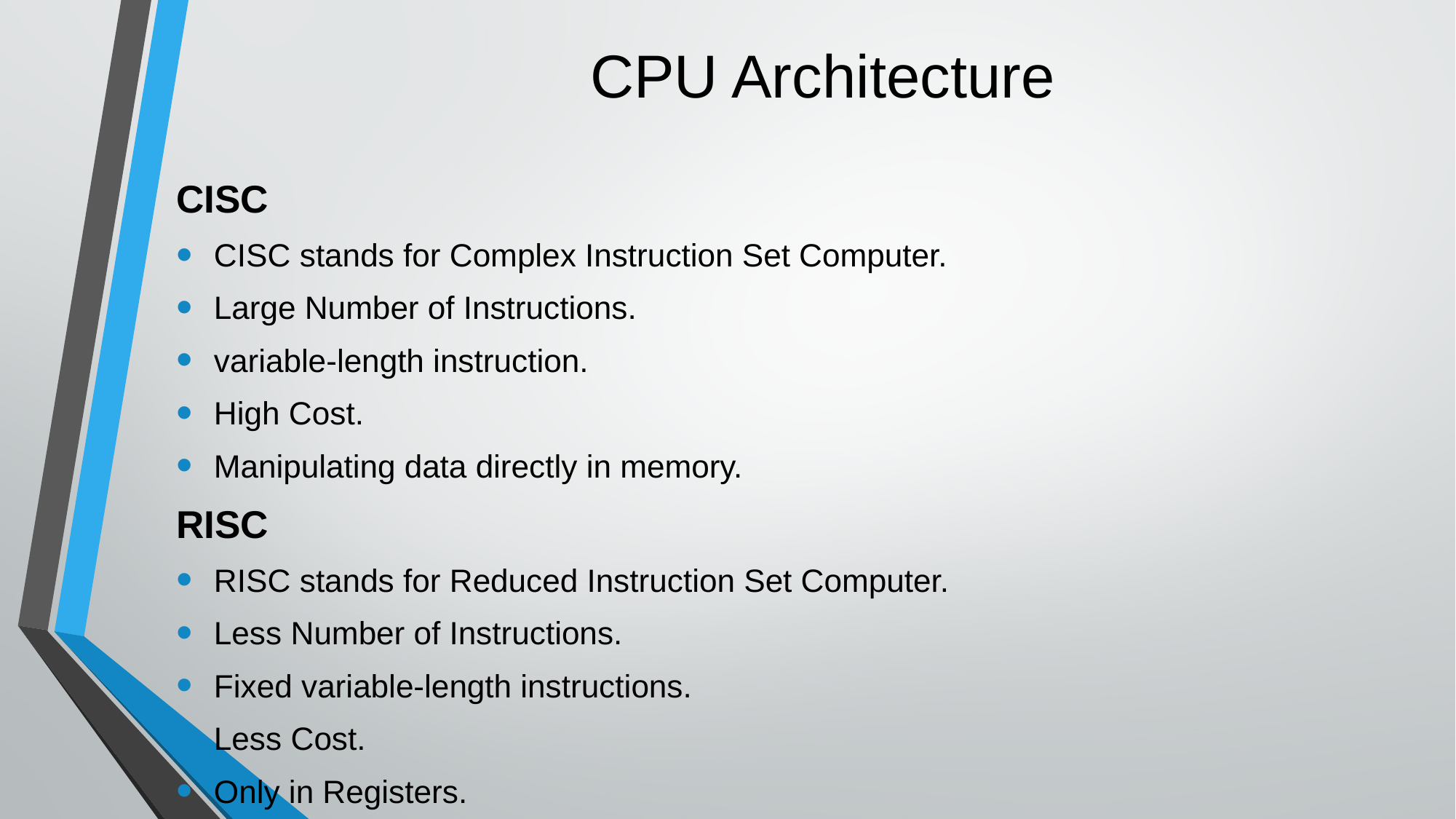

# CPU Architecture
CISC
CISC stands for Complex Instruction Set Computer.
Large Number of Instructions.
variable-length instruction.
High Cost.
Manipulating data directly in memory.
RISC
RISC stands for Reduced Instruction Set Computer.
Less Number of Instructions.
Fixed variable-length instructions.
Less Cost.
Only in Registers.